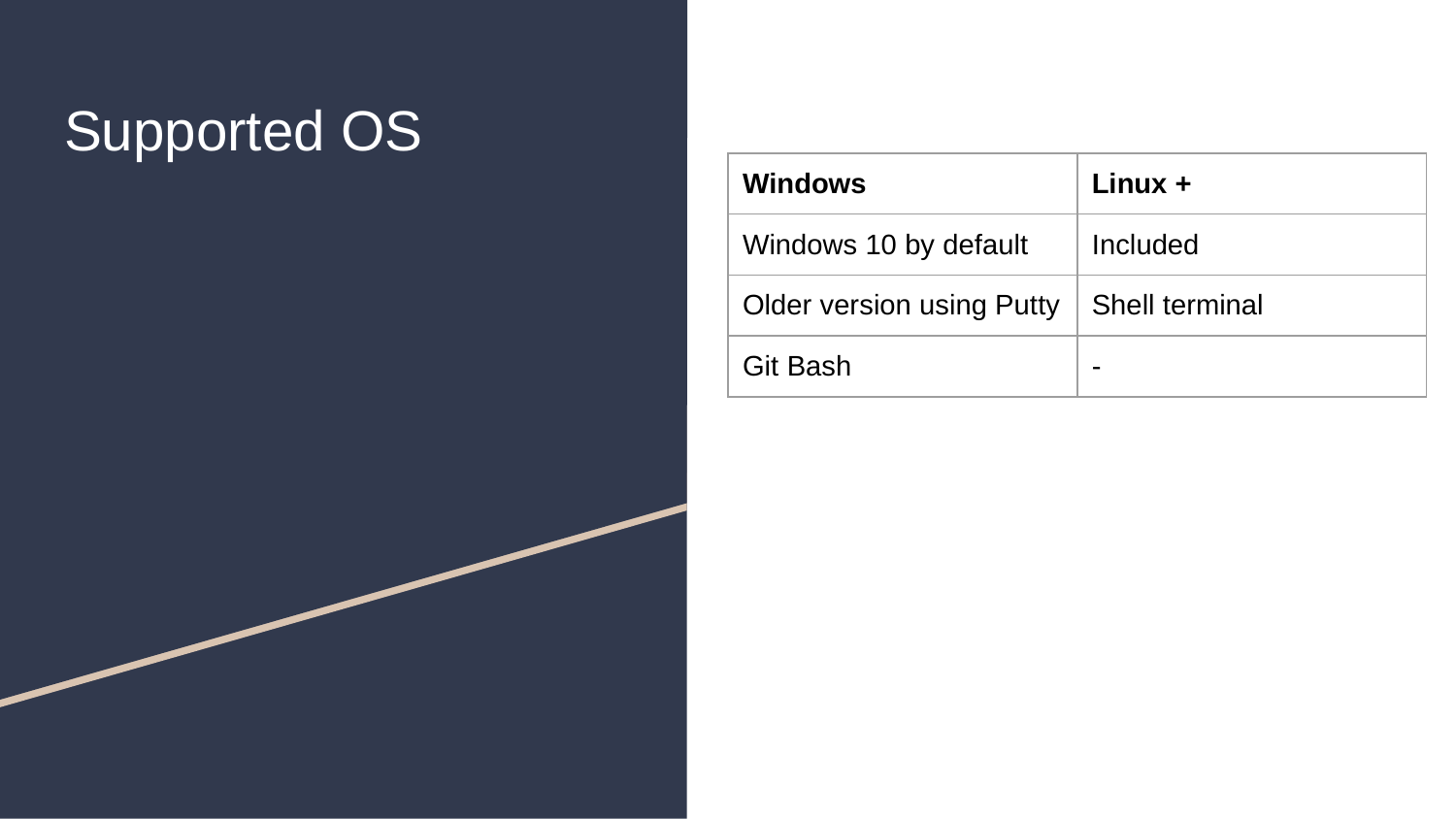

# Supported OS
| Windows | Linux + |
| --- | --- |
| Windows 10 by default | Included |
| Older version using Putty | Shell terminal |
| Git Bash | - |